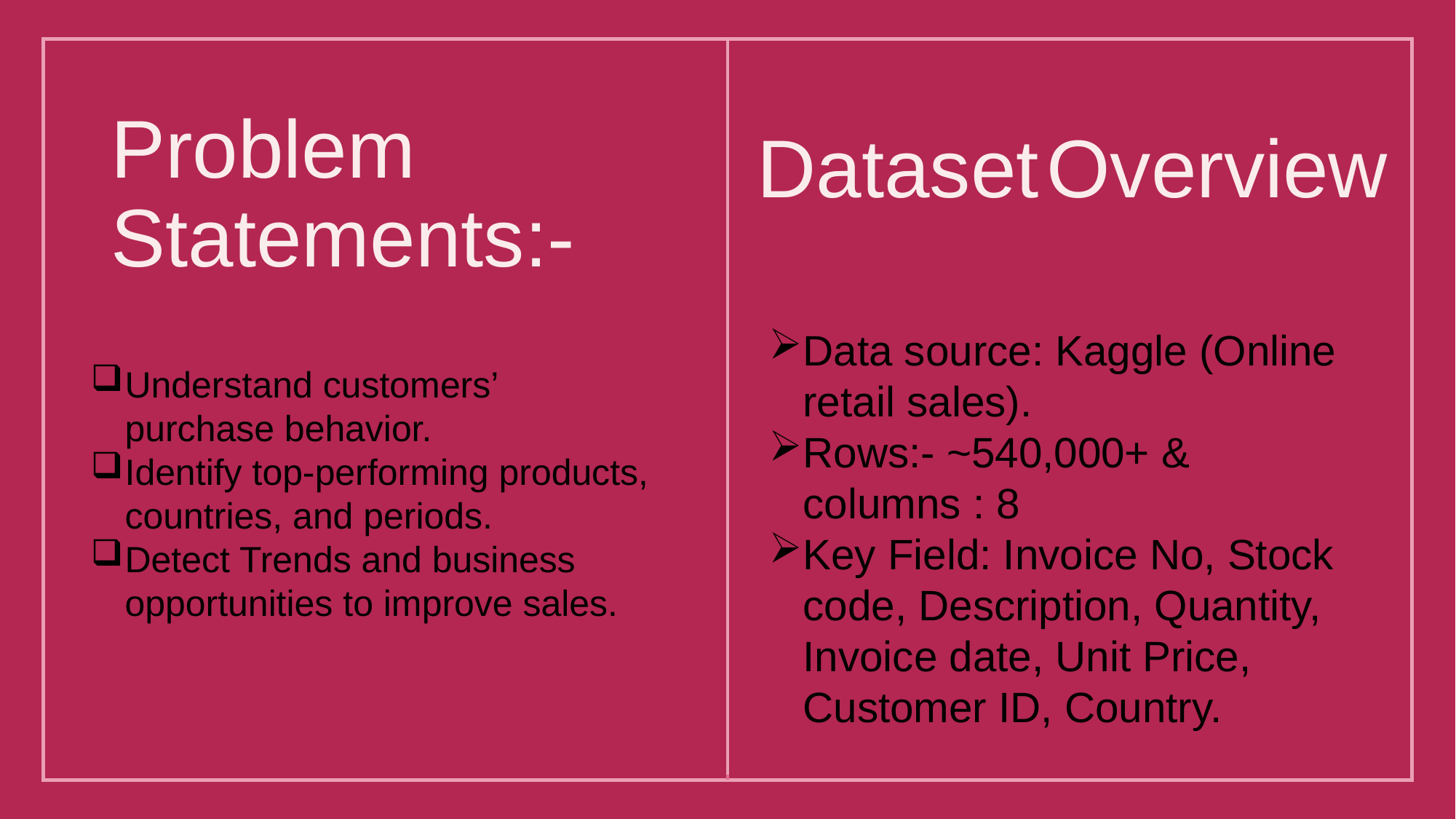

# Problem Statements:-
Dataset Overview
Data source: Kaggle (Online retail sales).
Rows:- ~540,000+ & columns : 8
Key Field: Invoice No, Stock code, Description, Quantity, Invoice date, Unit Price, Customer ID, Country.
Understand customers’ purchase behavior.
Identify top-performing products, countries, and periods.
Detect Trends and business opportunities to improve sales.